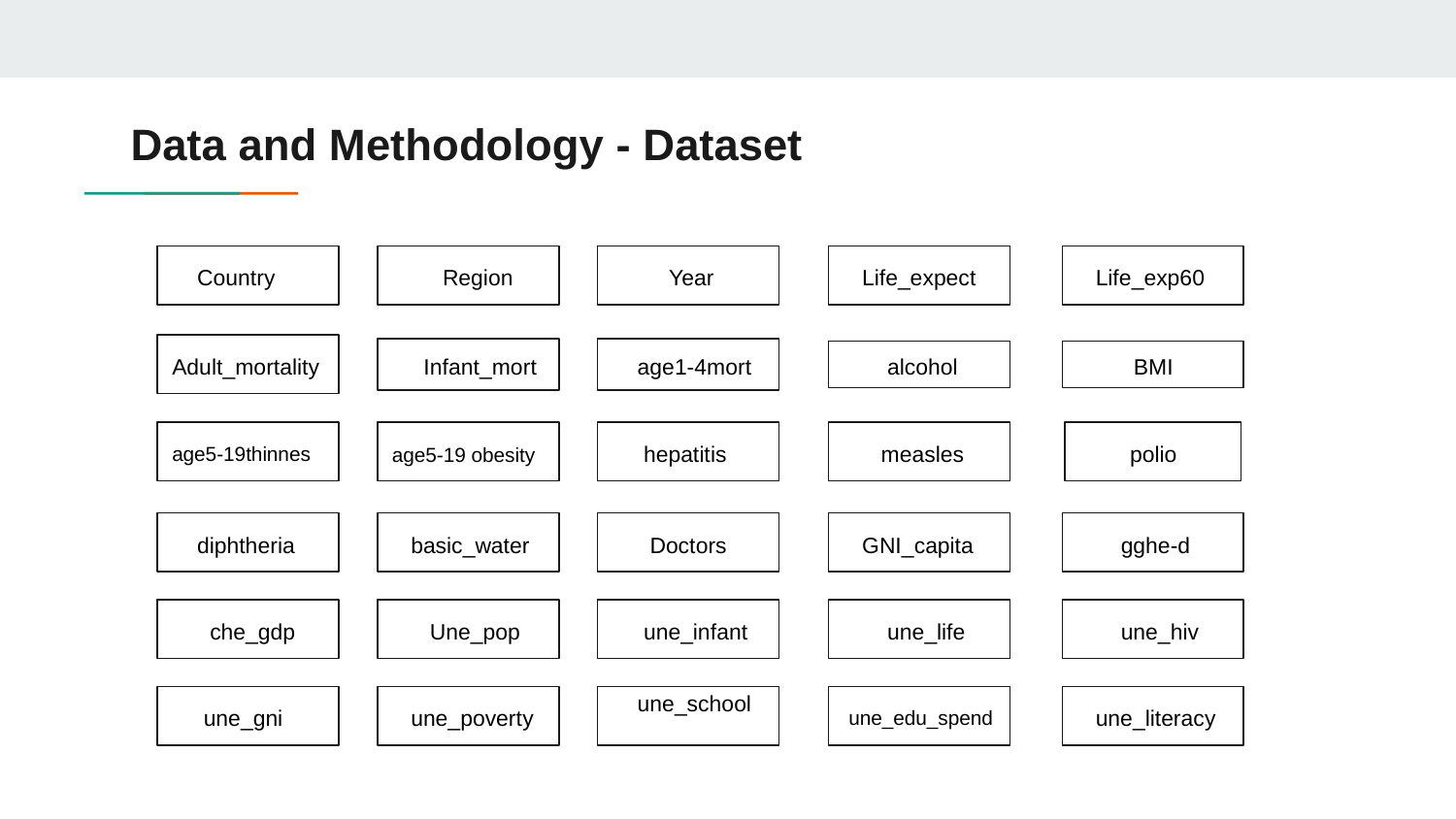

# Data and Methodology - Dataset

    Country
        Region
         Year
   Life_expect
   Life_exp60
Adult_mortality
     Infant_mort
    age1-4mort
       alcohol
         BMI
age5-19thinnes
age5-19 obesity
     hepatitis
      measles
        polio
    diphtheria
   basic_water
      Doctors
   GNI_capita
       gghe-d
      che_gdp
      Une_pop
     une_infant
       une_life
       une_hiv
     une_gni
   une_poverty
    une_school
 une_edu_spend
   une_literacy